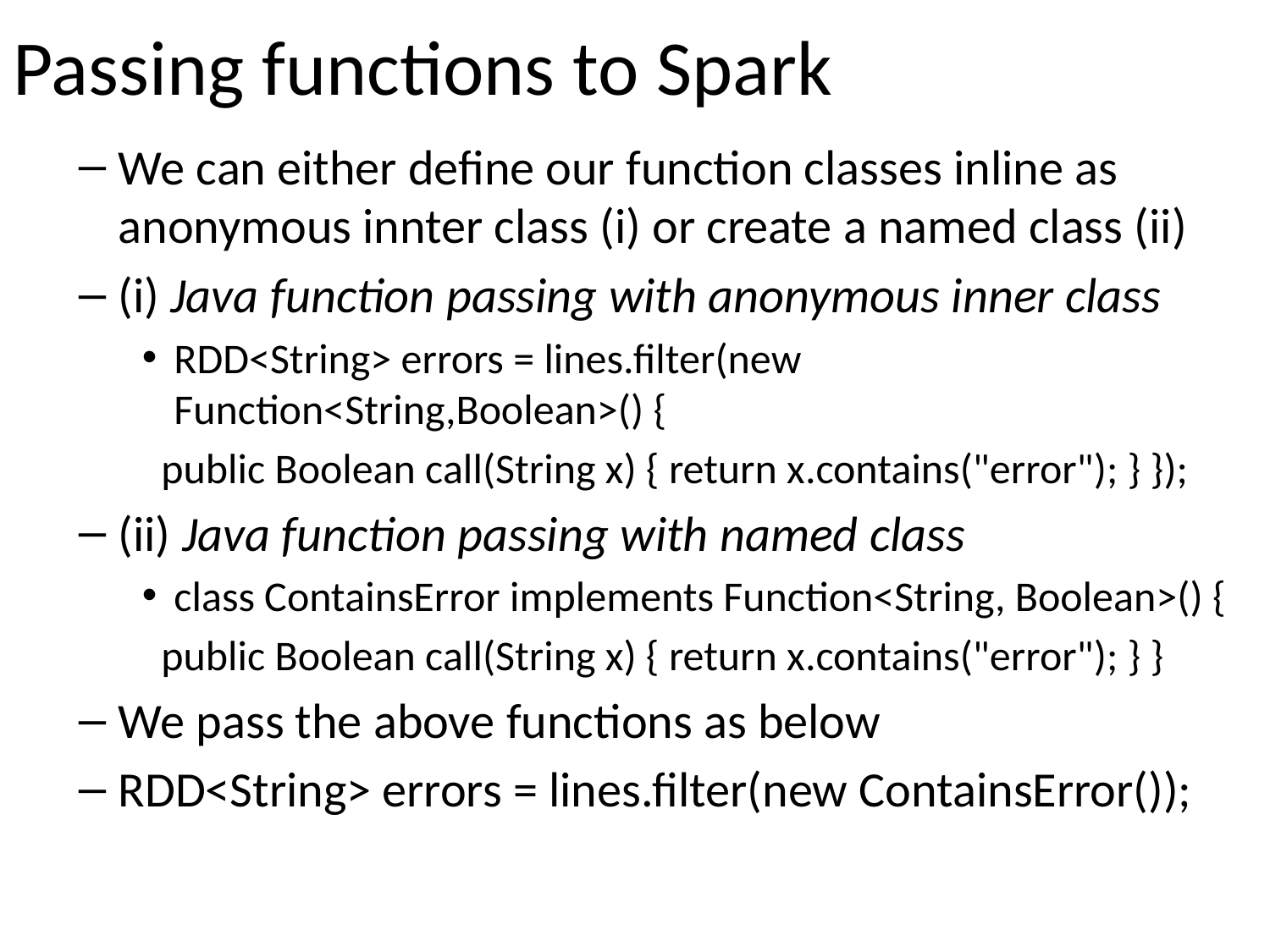

# Passing functions to Spark
We can either define our function classes inline as anonymous innter class (i) or create a named class (ii)
(i) Java function passing with anonymous inner class
RDD<String> errors = lines.filter(new Function<String,Boolean>() {
  public Boolean call(String x) { return x.contains("error"); } });
(ii) Java function passing with named class
class ContainsError implements Function<String, Boolean>() {
  public Boolean call(String x) { return x.contains("error"); } }
We pass the above functions as below
RDD<String> errors = lines.filter(new ContainsError());